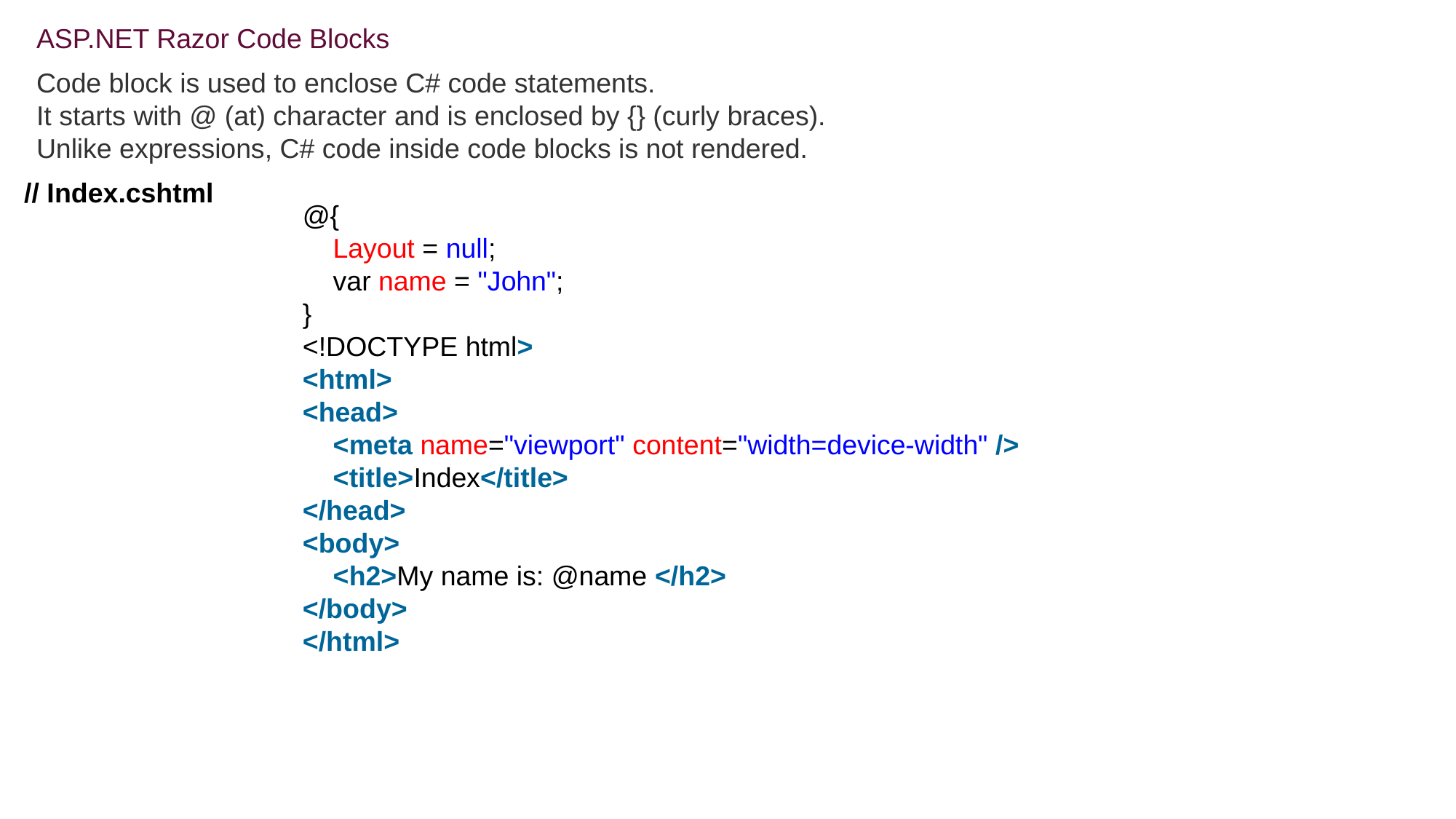

ASP.NET Razor Code Blocks
Code block is used to enclose C# code statements.
It starts with @ (at) character and is enclosed by {} (curly braces).
Unlike expressions, C# code inside code blocks is not rendered.
// Index.cshtml
@{
    Layout = null;
    var name = "John";
}
<!DOCTYPE html>
<html>
<head>
    <meta name="viewport" content="width=device-width" />
    <title>Index</title>
</head>
<body>
    <h2>My name is: @name </h2>
</body>
</html>